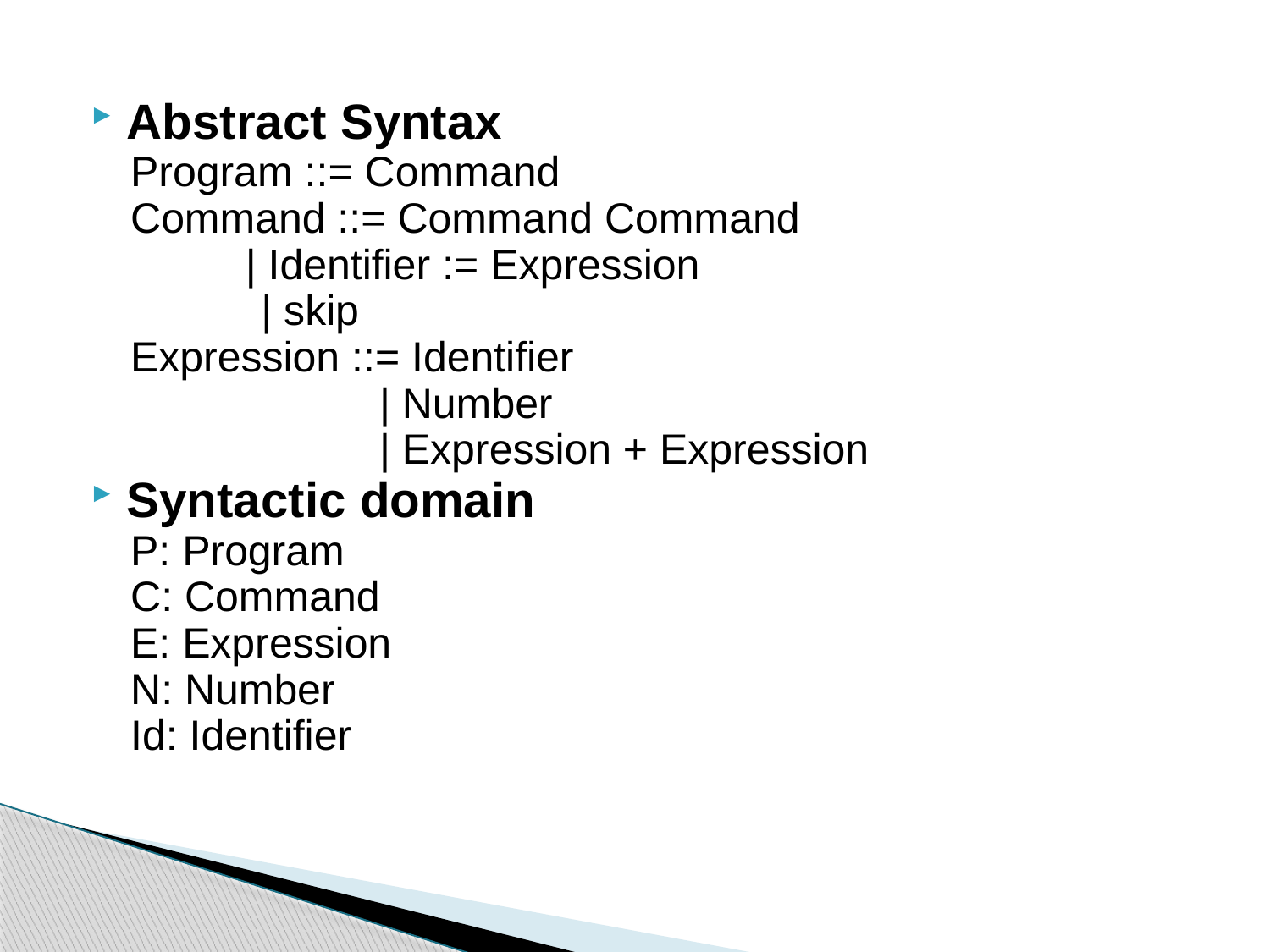

Abstract Syntax
Program ::= Command
Command ::= Command Command
	       | Identifier := Expression
           | skip
Expression ::= Identifier
                     | Number
                     | Expression + Expression
Syntactic domain
P: Program
C: Command
E: Expression
N: Number
Id: Identifier